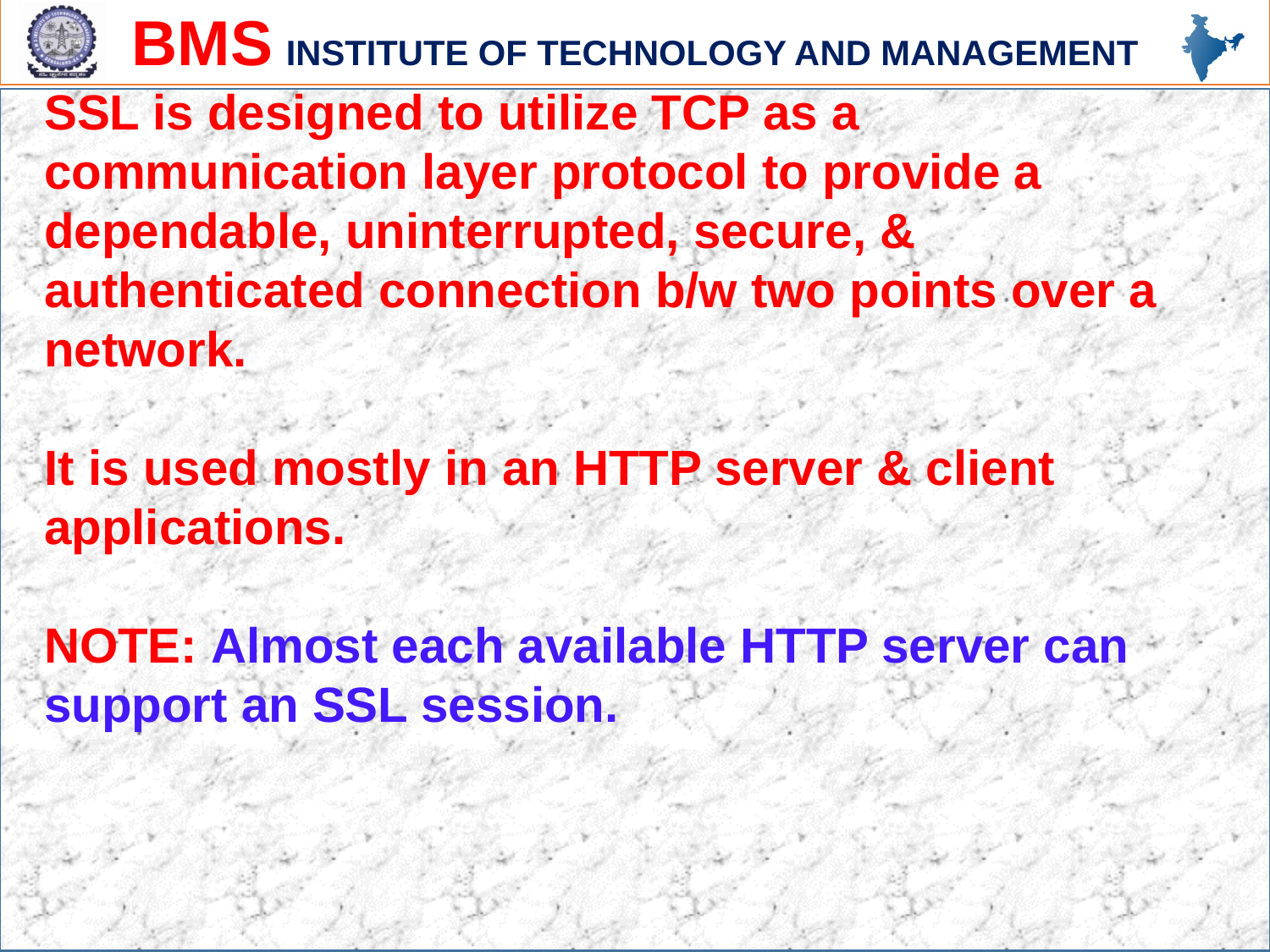

SSL is designed to utilize TCP as a communication layer protocol to provide a dependable, uninterrupted, secure, & authenticated connection b/w two points over a network.

It is used mostly in an HTTP server & client applications.

NOTE: Almost each available HTTP server can support an SSL session.